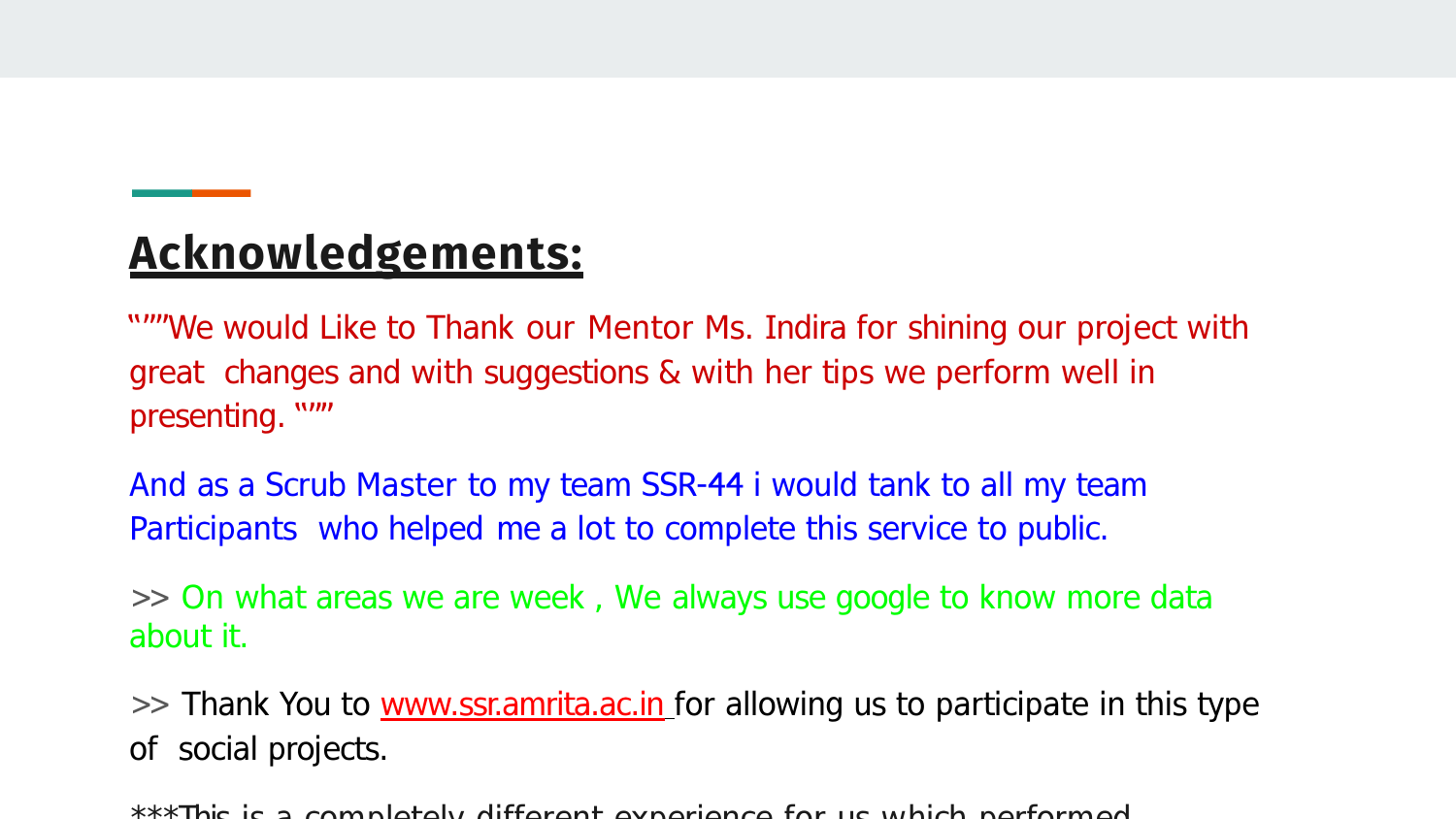

# Acknowledgements:
“””We would Like to Thank our Mentor Ms. Indira for shining our project with great  changes and with suggestions & with her tips we perform well in presenting. “””
And as a Scrub Master to my team SSR-44 i would tank to all my team Participants  who helped me a lot to complete this service to public.
>> On what areas we are week , We always use google to know more data about it.
>> Thank You to www.ssr.amrita.ac.in for allowing us to participate in this type of  social projects.
***This is a completely different experience for us which performed Virtually.***